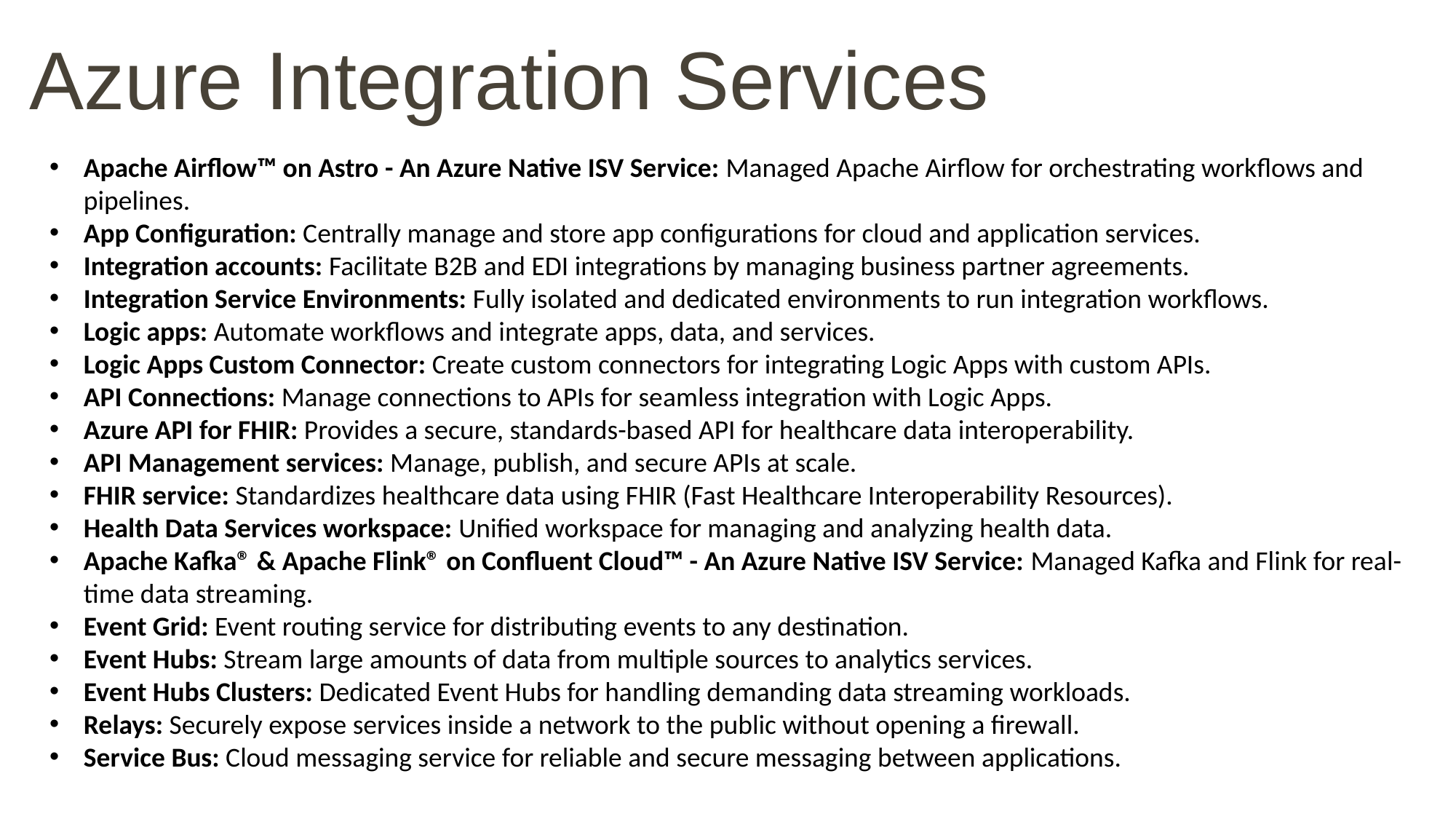

Azure Integration Services
Apache Airflow™ on Astro - An Azure Native ISV Service: Managed Apache Airflow for orchestrating workflows and pipelines.
App Configuration: Centrally manage and store app configurations for cloud and application services.
Integration accounts: Facilitate B2B and EDI integrations by managing business partner agreements.
Integration Service Environments: Fully isolated and dedicated environments to run integration workflows.
Logic apps: Automate workflows and integrate apps, data, and services.
Logic Apps Custom Connector: Create custom connectors for integrating Logic Apps with custom APIs.
API Connections: Manage connections to APIs for seamless integration with Logic Apps.
Azure API for FHIR: Provides a secure, standards-based API for healthcare data interoperability.
API Management services: Manage, publish, and secure APIs at scale.
FHIR service: Standardizes healthcare data using FHIR (Fast Healthcare Interoperability Resources).
Health Data Services workspace: Unified workspace for managing and analyzing health data.
Apache Kafka® & Apache Flink® on Confluent Cloud™ - An Azure Native ISV Service: Managed Kafka and Flink for real-time data streaming.
Event Grid: Event routing service for distributing events to any destination.
Event Hubs: Stream large amounts of data from multiple sources to analytics services.
Event Hubs Clusters: Dedicated Event Hubs for handling demanding data streaming workloads.
Relays: Securely expose services inside a network to the public without opening a firewall.
Service Bus: Cloud messaging service for reliable and secure messaging between applications.